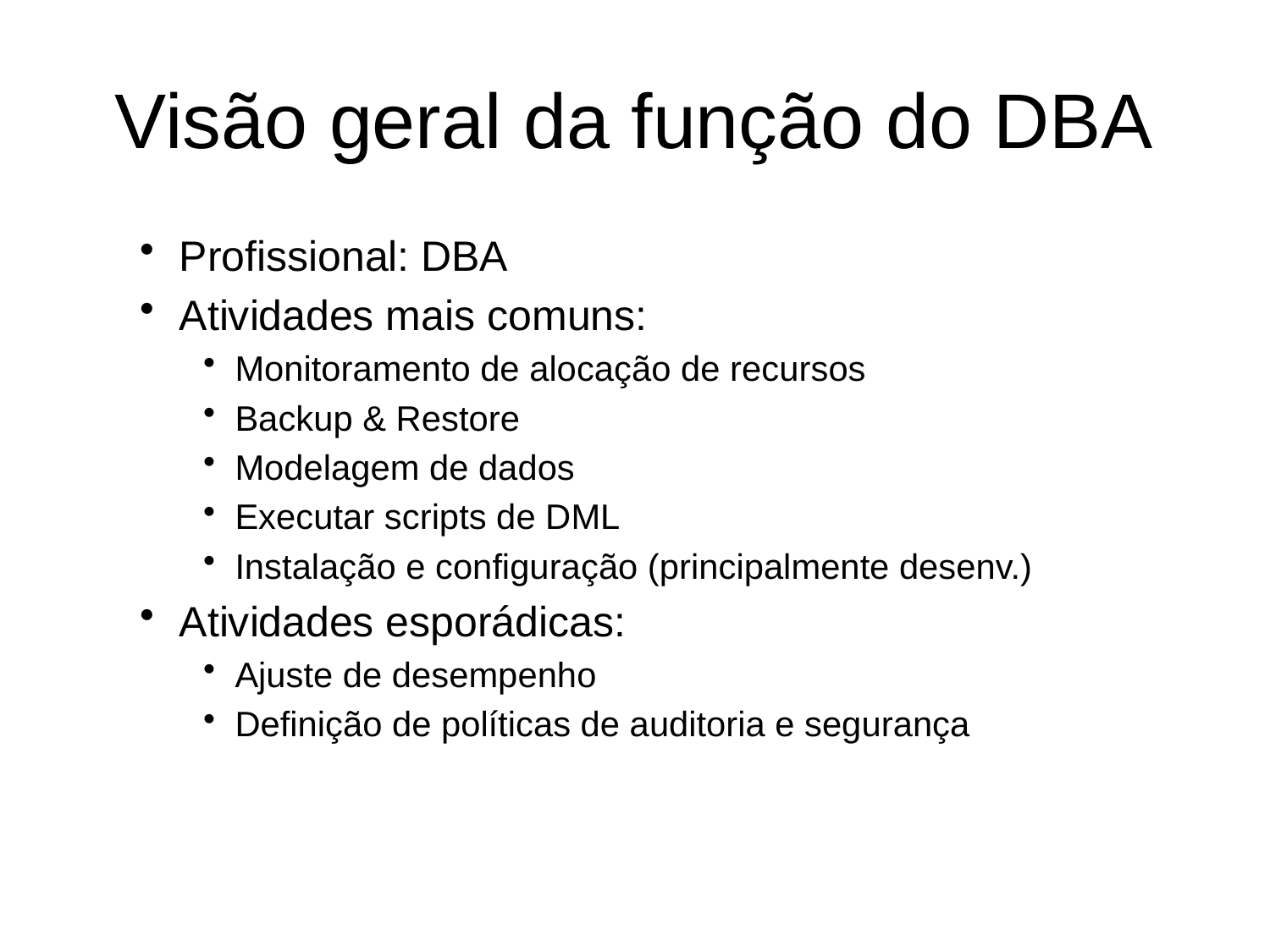

# Visão geral da função do DBA
Profissional: DBA
Atividades mais comuns:
Monitoramento de alocação de recursos
Backup & Restore
Modelagem de dados
Executar scripts de DML
Instalação e configuração (principalmente desenv.)
Atividades esporádicas:
Ajuste de desempenho
Definição de políticas de auditoria e segurança